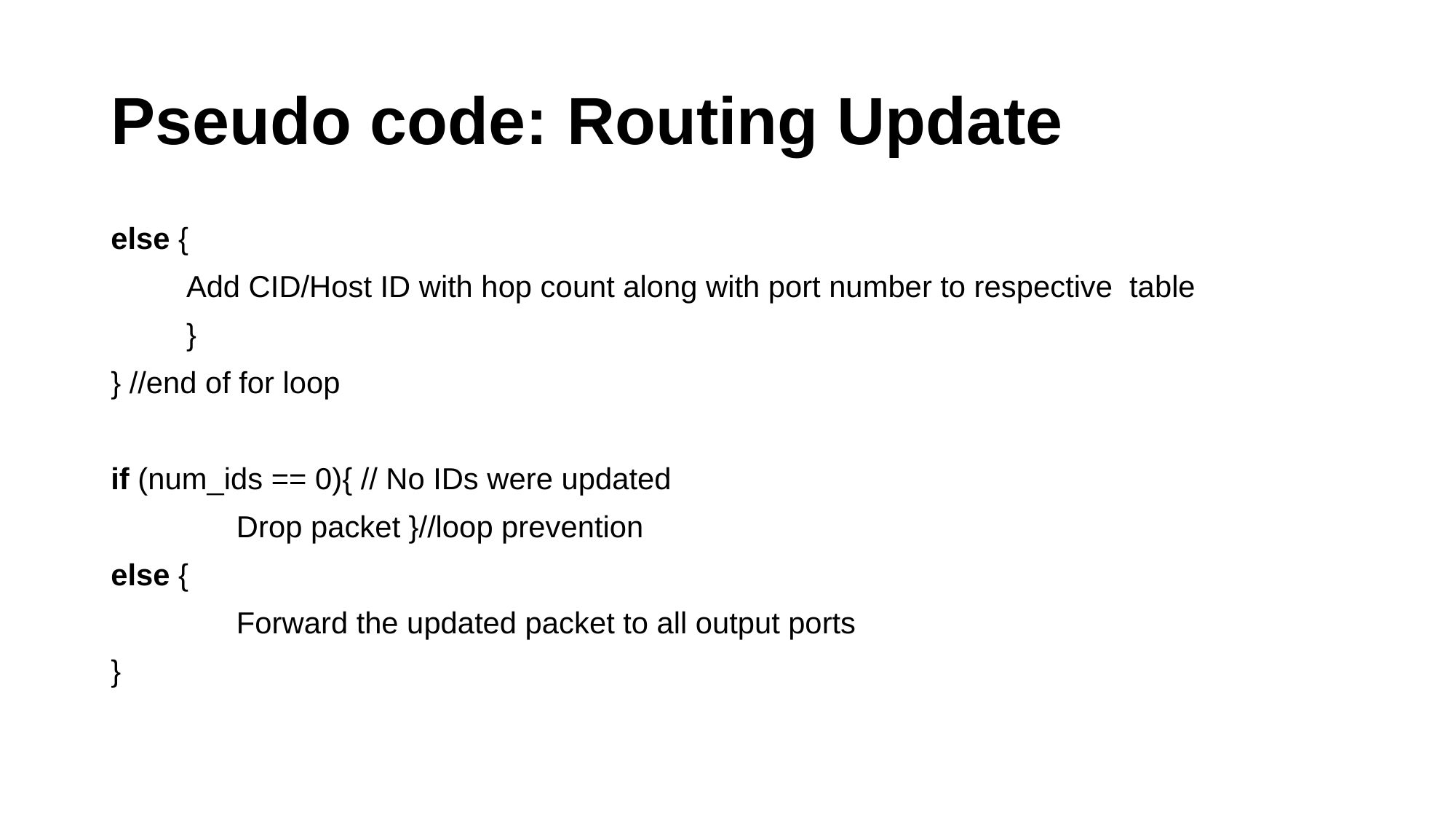

# Pseudo code: Routing Update
else {
         Add CID/Host ID with hop count along with port number to respective  table
         }
} //end of for loop

if (num_ids == 0){ // No IDs were updated
               Drop packet }//loop prevention
else {
               Forward the updated packet to all output ports
}